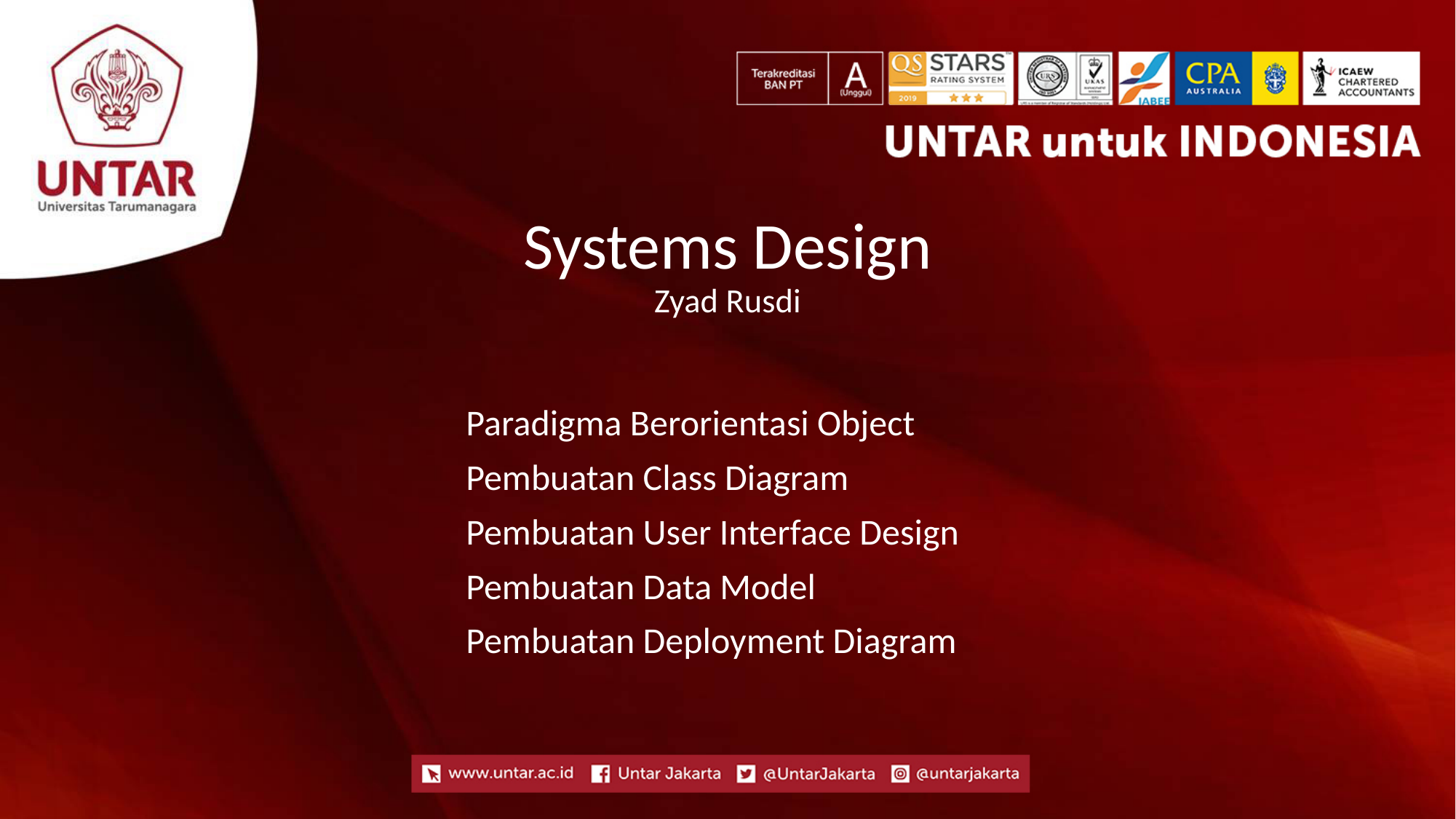

# Systems Design Zyad Rusdi
Paradigma Berorientasi Object
Pembuatan Class Diagram
Pembuatan User Interface Design
Pembuatan Data Model
Pembuatan Deployment Diagram